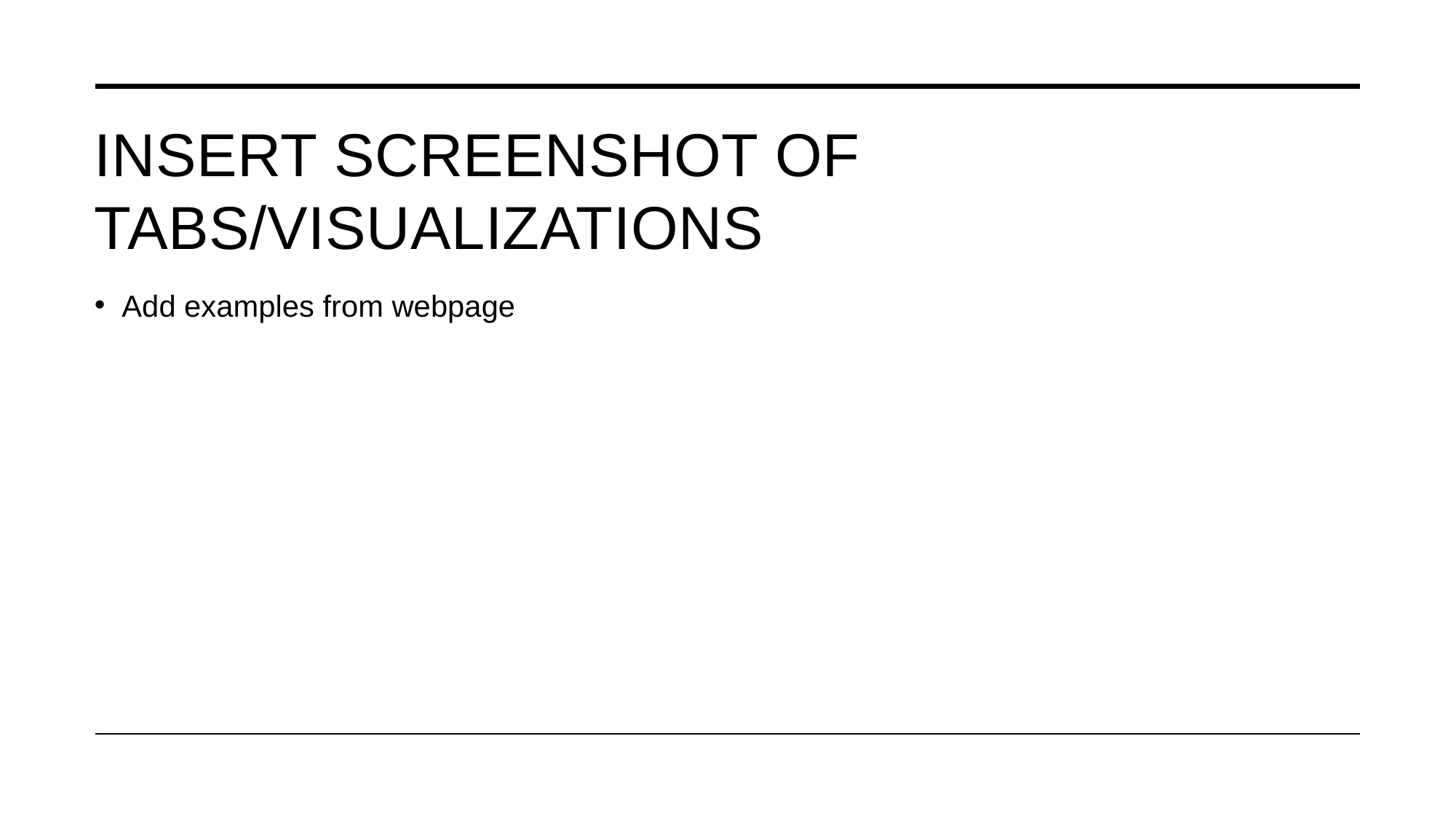

# Insert screenshot of tabs/visualizations
Add examples from webpage